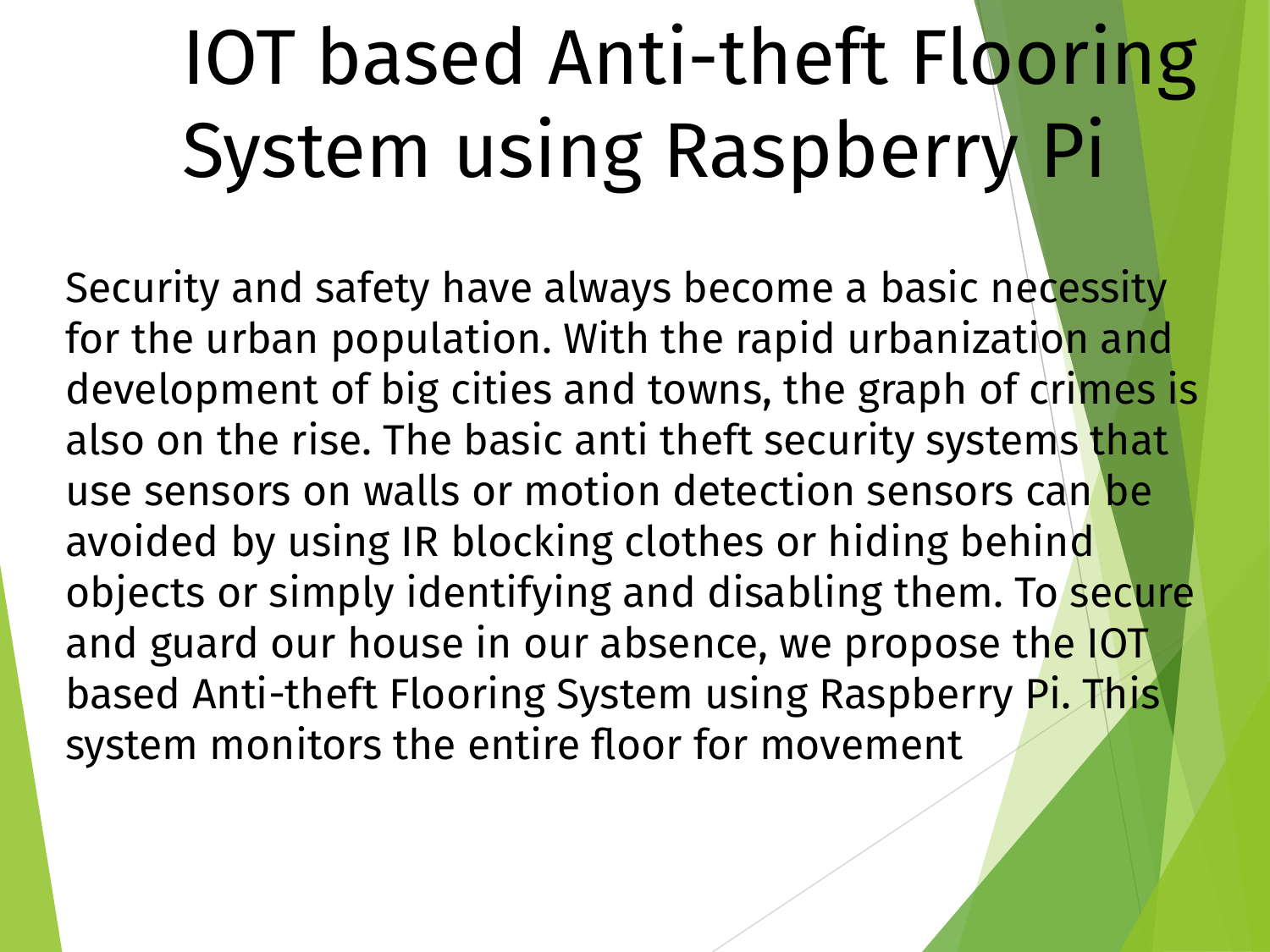

IOT based Anti-theft Flooring
System using Raspberry Pi
Security and safety have always become a basic necessity for the urban population. With the rapid urbanization and development of big cities and towns, the graph of crimes is also on the rise. The basic anti theft security systems that use sensors on walls or motion detection sensors can be avoided by using IR blocking clothes or hiding behind objects or simply identifying and disabling them. To secure and guard our house in our absence, we propose the IOT based Anti-theft Flooring System using Raspberry Pi. This system monitors the entire floor for movement